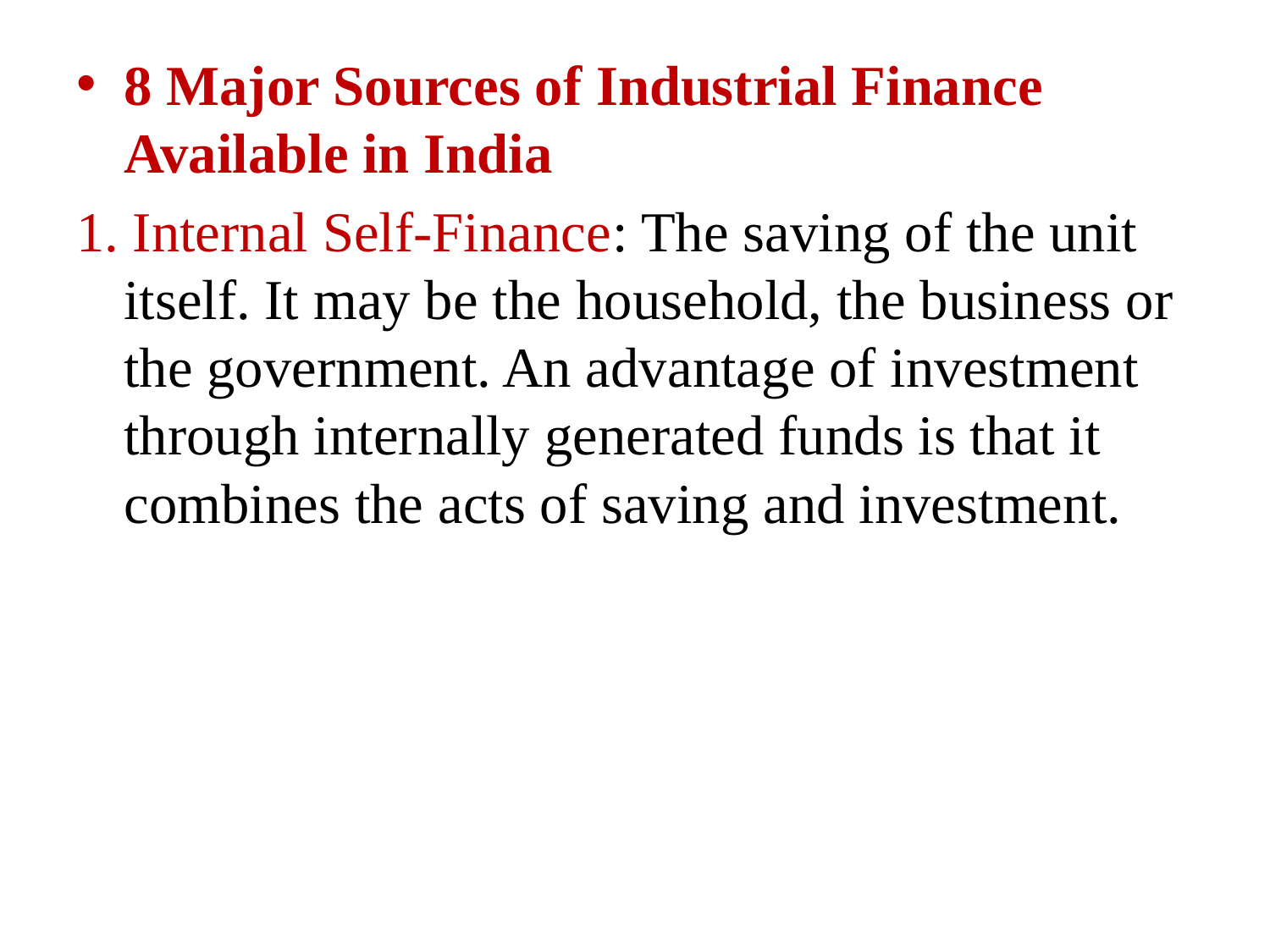

8 Major Sources of Industrial Finance Available in India
1. Internal Self-Finance: The saving of the unit itself. It may be the household, the business or the government. An advantage of investment through internally generated funds is that it combines the acts of saving and investment.